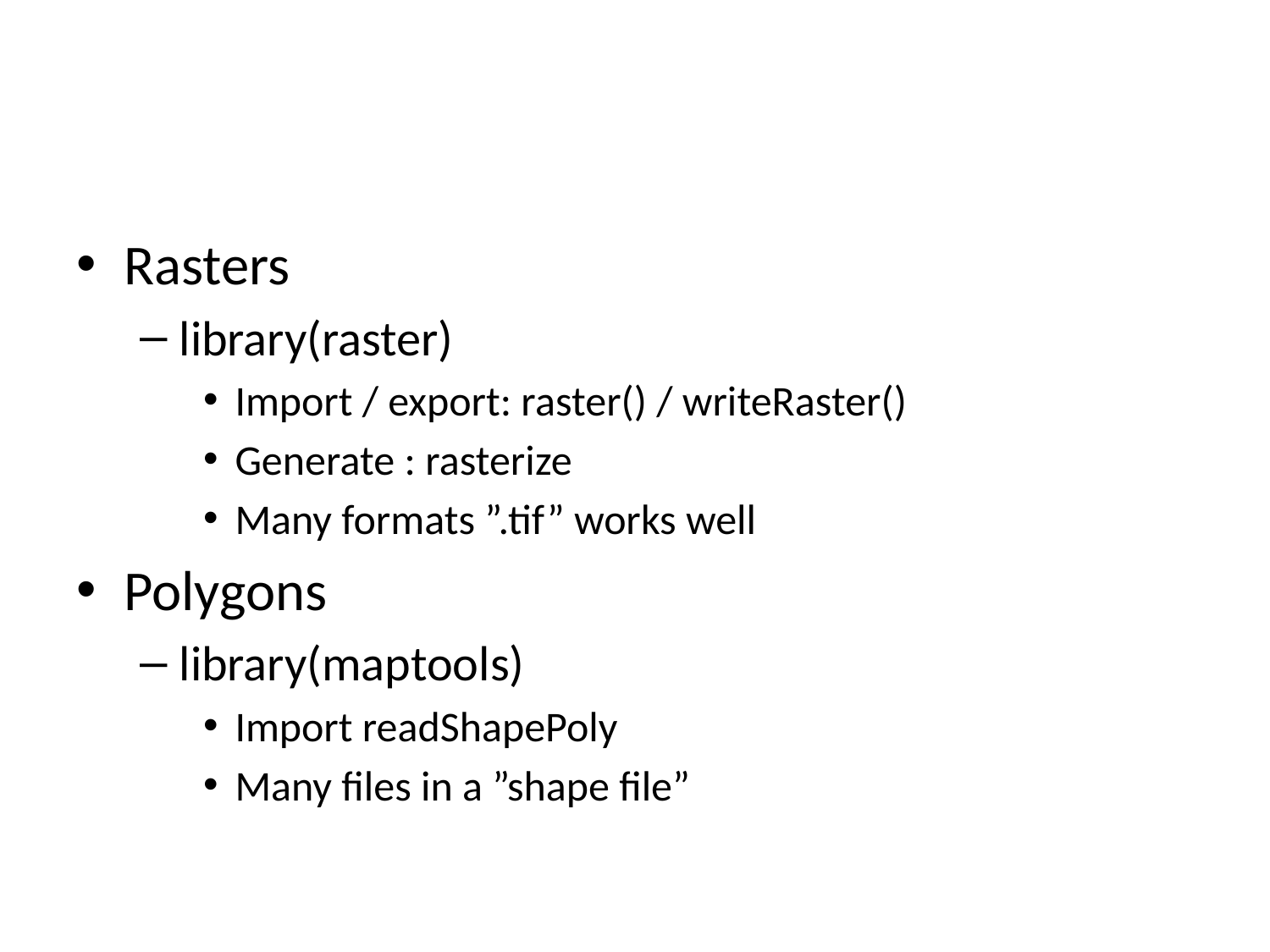

#
Rasters
library(raster)
Import / export: raster() / writeRaster()
Generate : rasterize
Many formats ”.tif” works well
Polygons
library(maptools)
Import readShapePoly
Many files in a ”shape file”